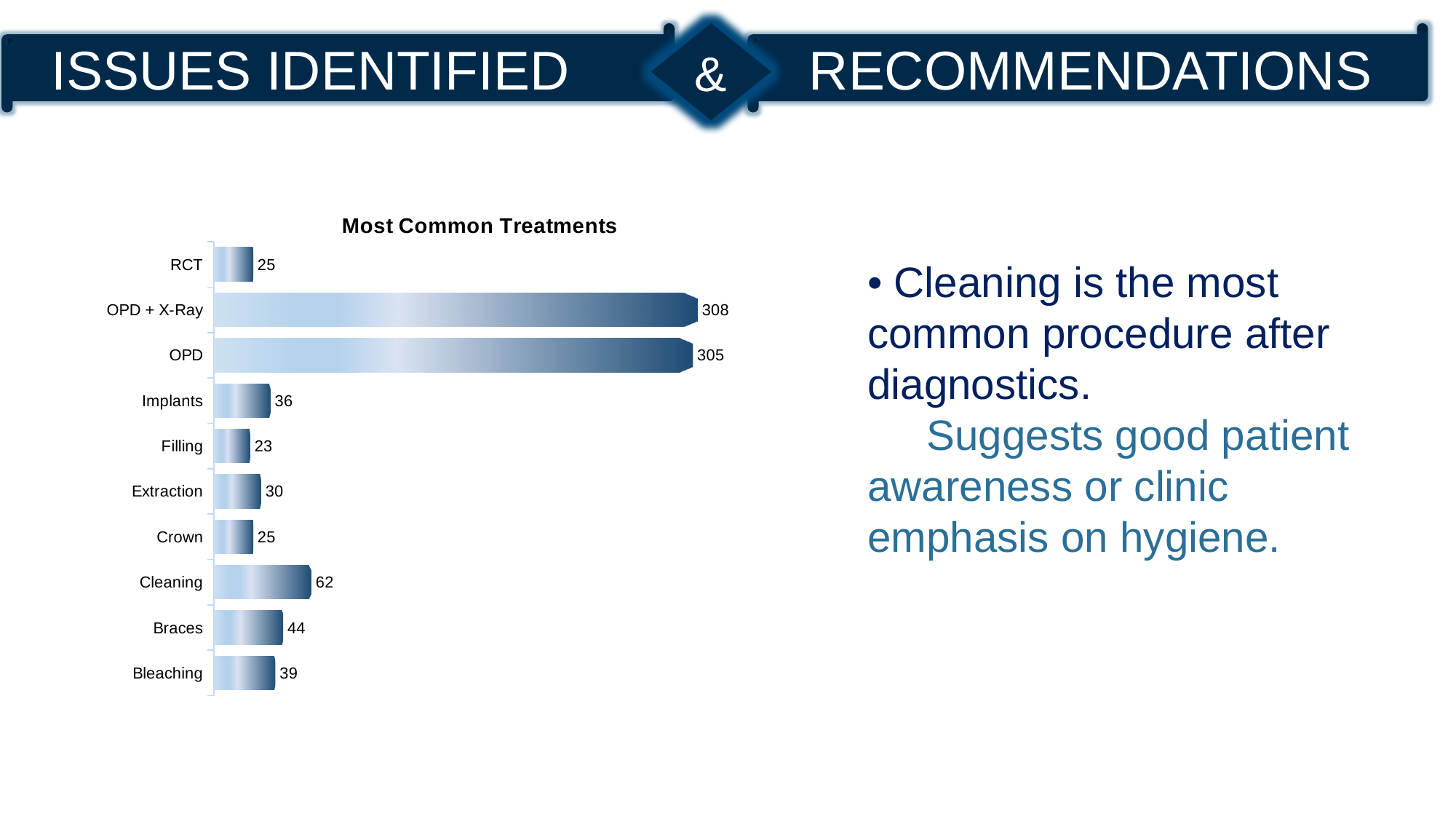

ISSUES IDENTIFIED
&
RECOMMENDATIONS

### Chart:

| Category | Total |
|---|---|
| Bleaching | 39.0 |
| Braces | 44.0 |
| Cleaning | 62.0 |
| Crown | 25.0 |
| Extraction | 30.0 |
| Filling | 23.0 |
| Implants | 36.0 |
| OPD | 305.0 |
| OPD + X-Ray | 308.0 |
| RCT | 25.0 |
• Cleaning is the most common procedure after diagnostics.
     Suggests good patient awareness or clinic emphasis on hygiene.